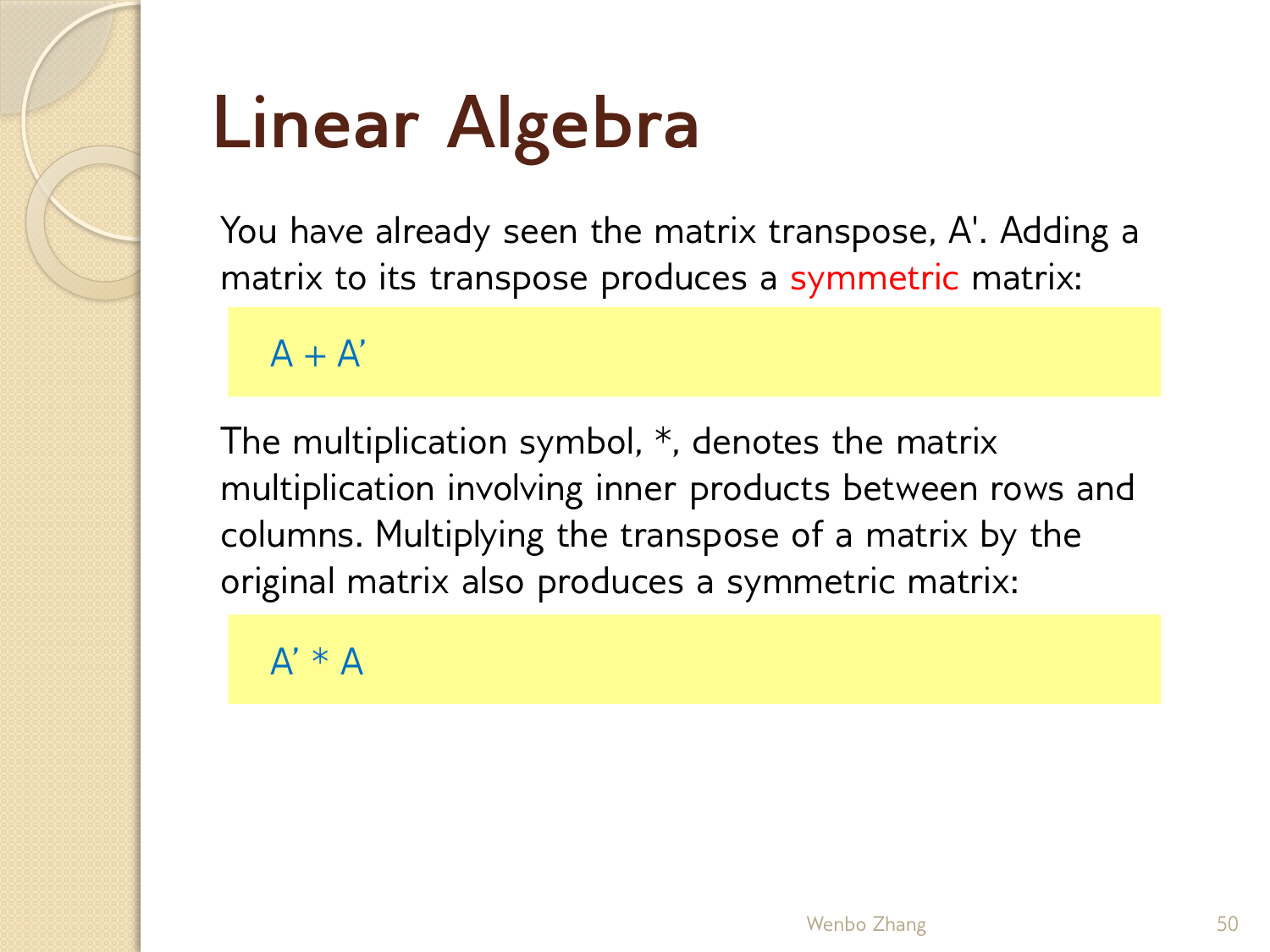

# Linear Algebra
You have already seen the matrix transpose, A'. Adding a matrix to its transpose produces a symmetric matrix:

A + A’
The multiplication symbol, *, denotes the matrix multiplication involving inner products between rows and columns. Multiplying the transpose of a matrix by the original matrix also produces a symmetric matrix:

A’ * A
Wenbo Zhang
50